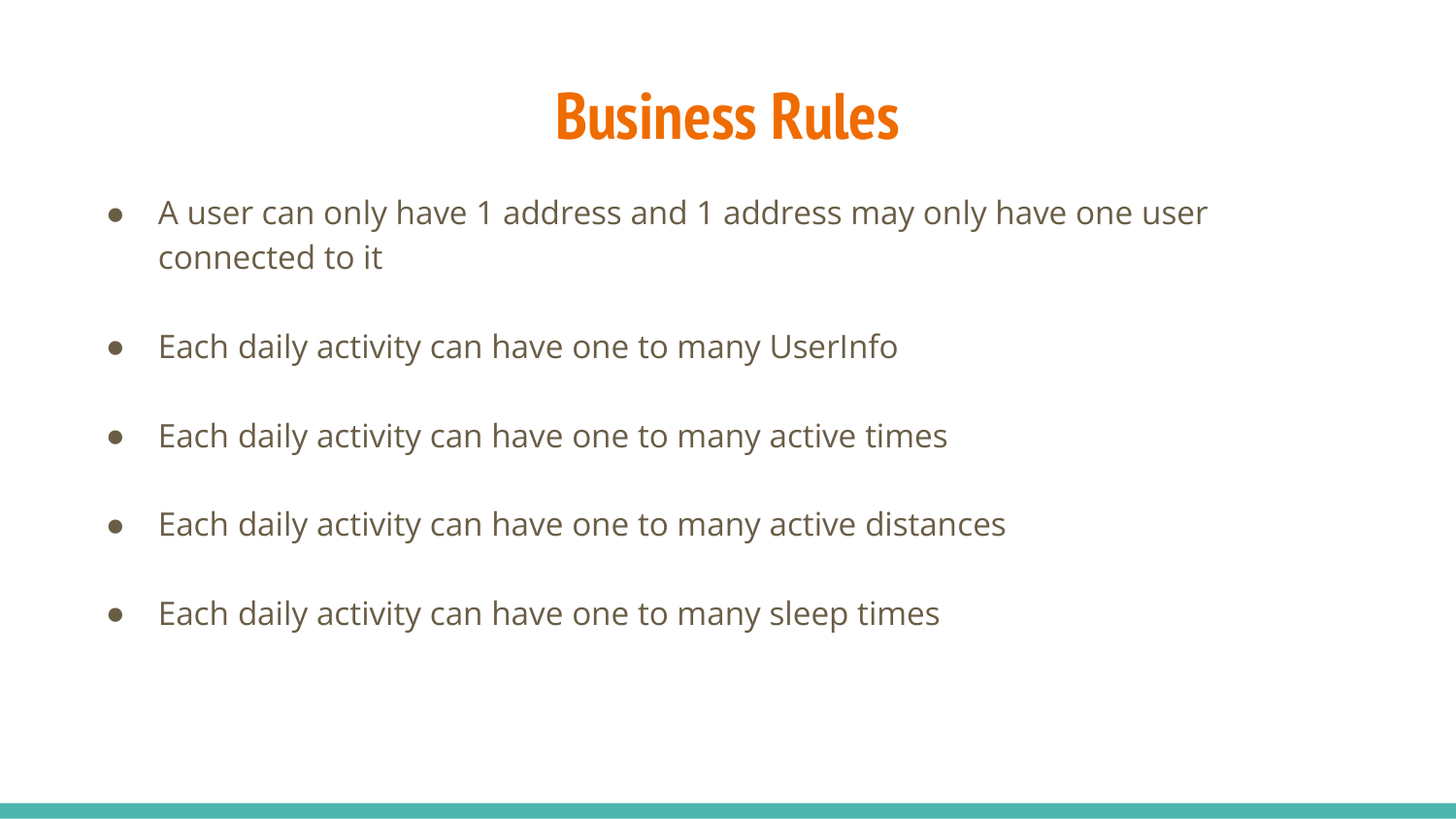

# Business Rules
A user can only have 1 address and 1 address may only have one user connected to it

Each daily activity can have one to many UserInfo

Each daily activity can have one to many active times

Each daily activity can have one to many active distances

Each daily activity can have one to many sleep times